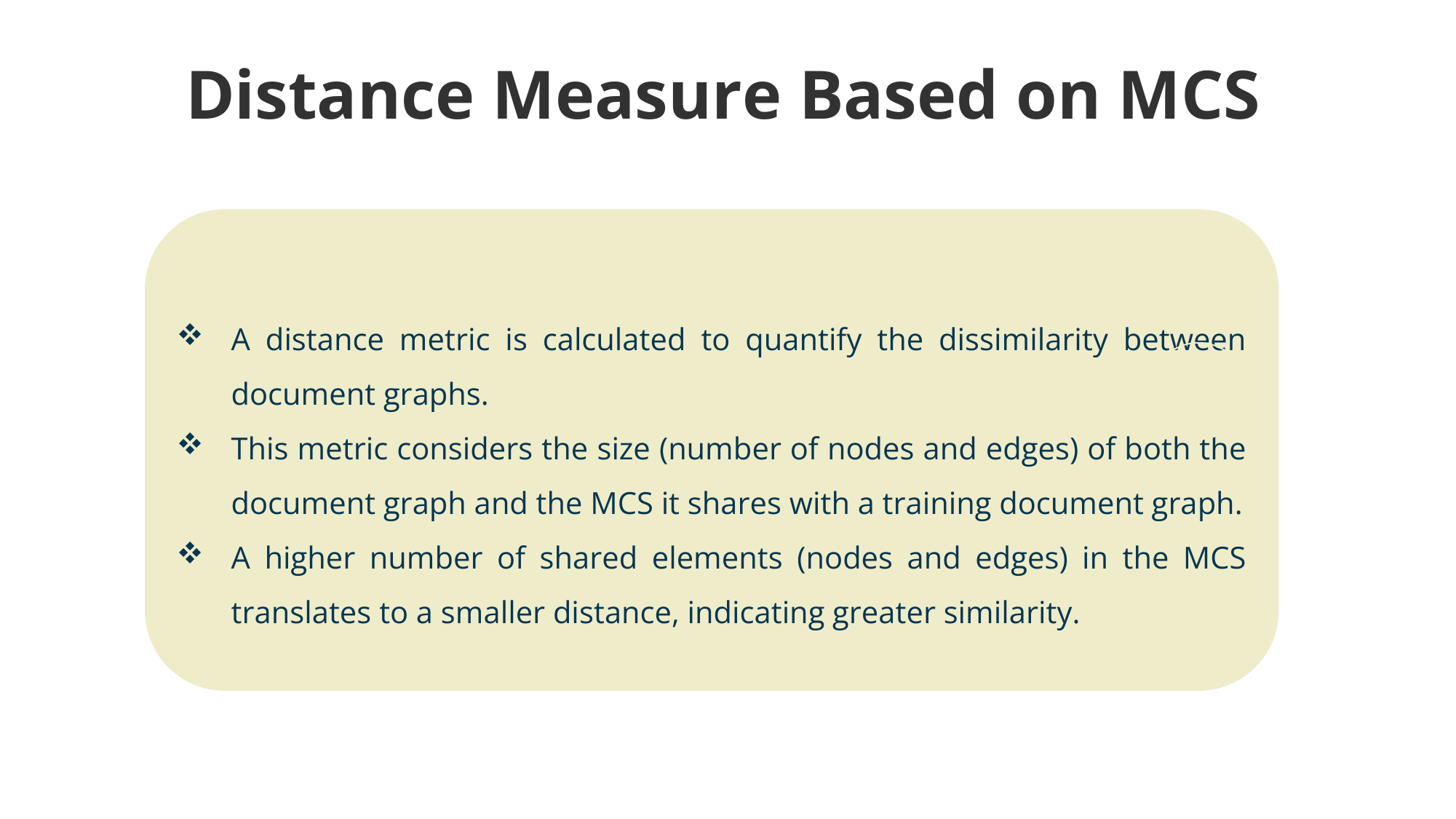

Distance Measure Based on MCS

A distance metric is calculated to quantify the dissimilarity between document graphs.
This metric considers the size (number of nodes and edges) of both the document graph and the MCS it shares with a training document graph.
A higher number of shared elements (nodes and edges) in the MCS translates to a smaller distance, indicating greater similarity.